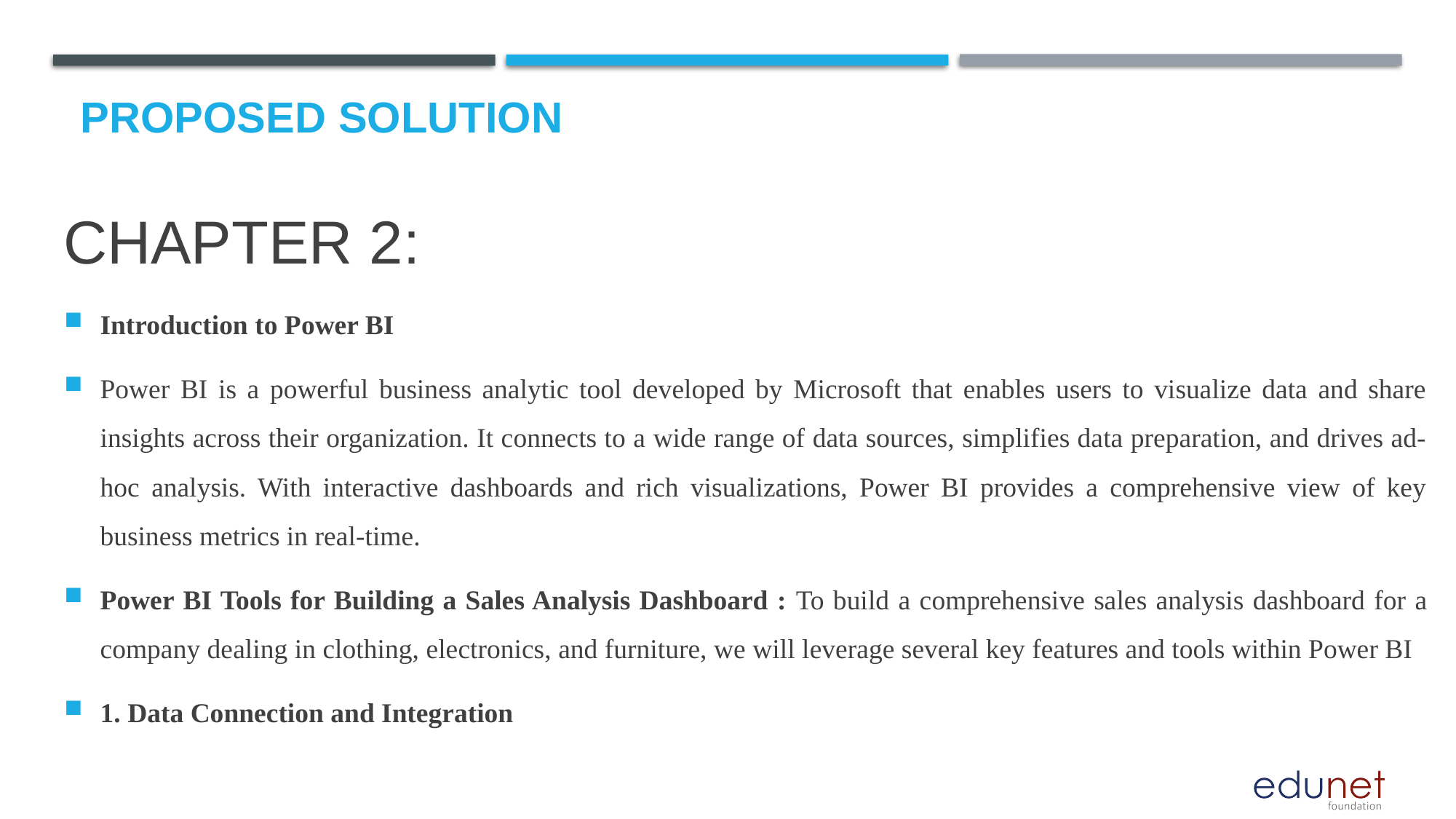

# Proposed Solution
CHAPTER 2:
Introduction to Power BI
Power BI is a powerful business analytic tool developed by Microsoft that enables users to visualize data and share insights across their organization. It connects to a wide range of data sources, simplifies data preparation, and drives ad-hoc analysis. With interactive dashboards and rich visualizations, Power BI provides a comprehensive view of key business metrics in real-time.
Power BI Tools for Building a Sales Analysis Dashboard : To build a comprehensive sales analysis dashboard for a company dealing in clothing, electronics, and furniture, we will leverage several key features and tools within Power BI
1. Data Connection and Integration